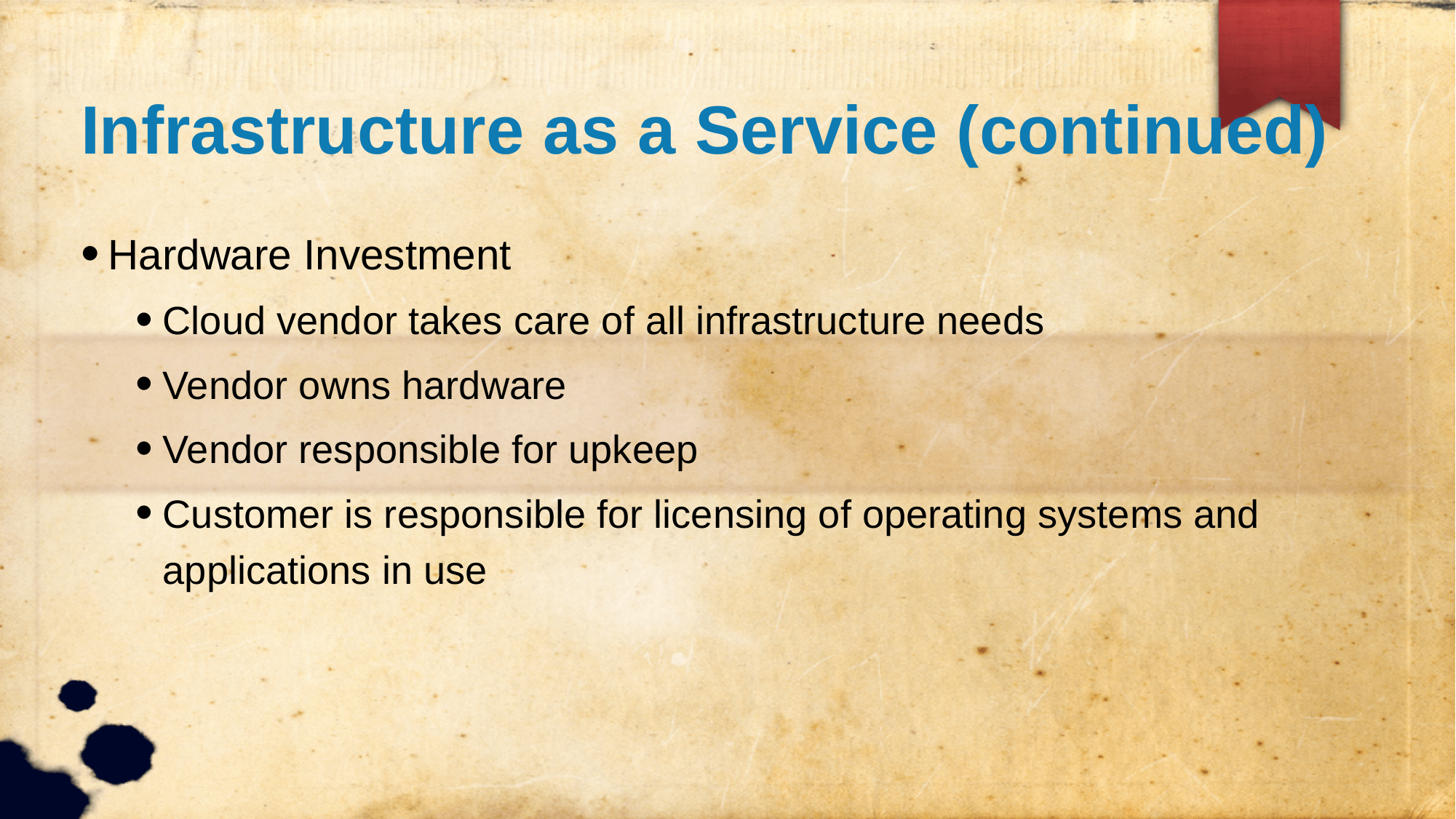

Infrastructure as a Service (continued)
Hardware Investment
Cloud vendor takes care of all infrastructure needs
Vendor owns hardware
Vendor responsible for upkeep
Customer is responsible for licensing of operating systems and applications in use